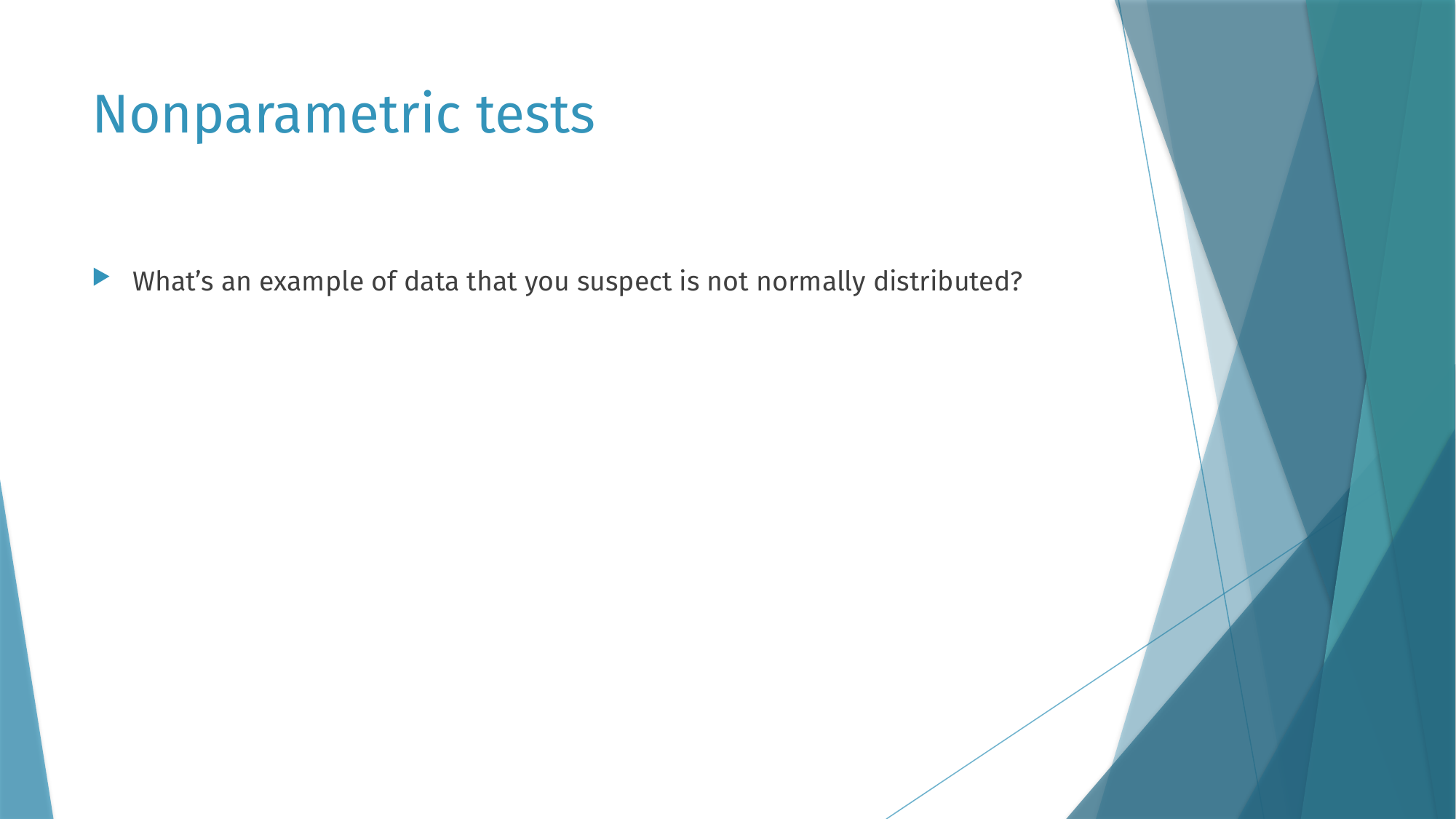

# Nonparametric tests
What’s an example of data that you suspect is not normally distributed?